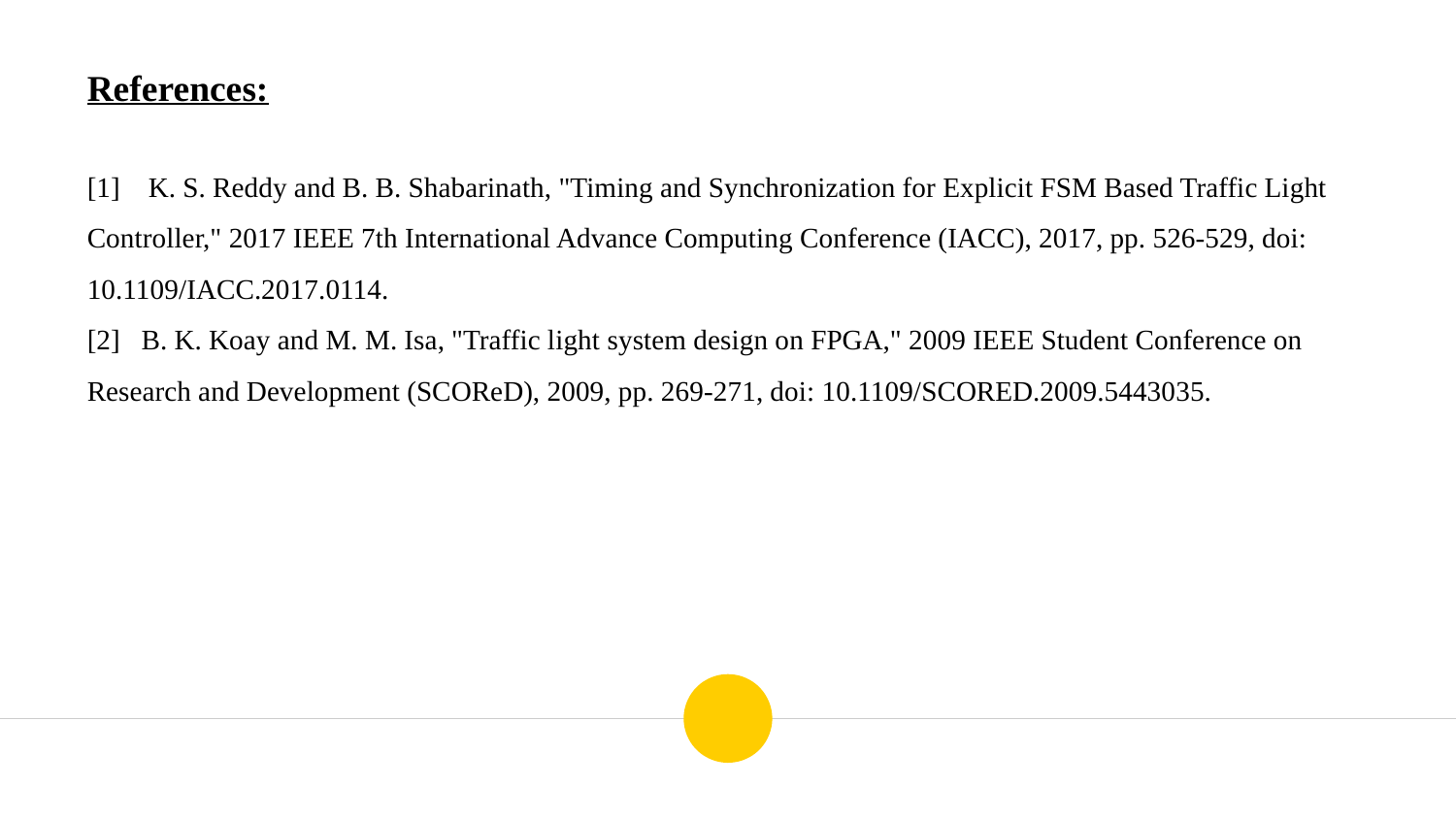

References:

[1]    K. S. Reddy and B. B. Shabarinath, "Timing and Synchronization for Explicit FSM Based Traffic Light     Controller," 2017 IEEE 7th International Advance Computing Conference (IACC), 2017, pp. 526-529, doi: 10.1109/IACC.2017.0114.
[2]   B. K. Koay and M. M. Isa, "Traffic light system design on FPGA," 2009 IEEE Student Conference on Research and Development (SCOReD), 2009, pp. 269-271, doi: 10.1109/SCORED.2009.5443035.